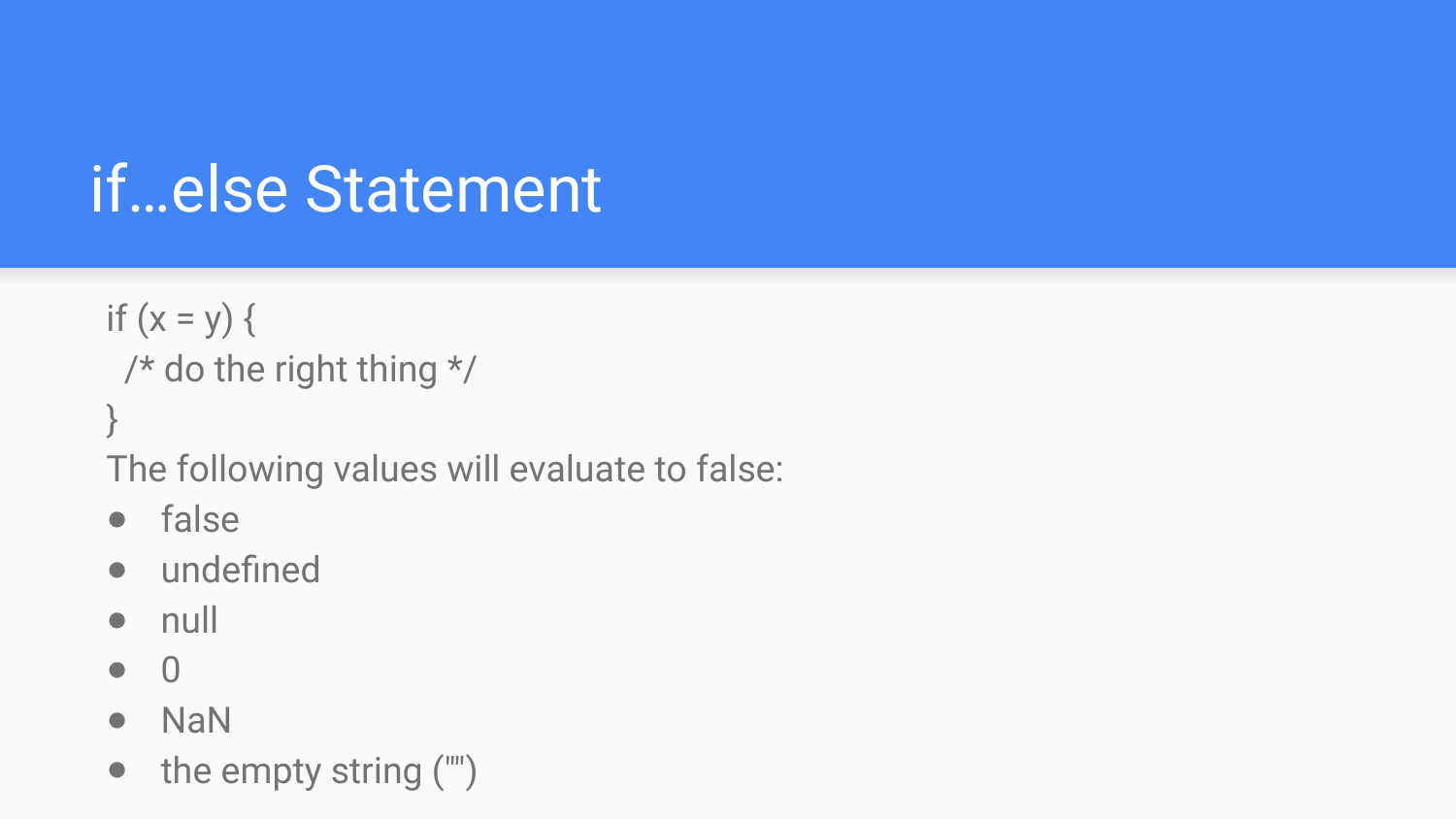

# if…else Statement
if (x = y) {
  /* do the right thing */
}
The following values will evaluate to false:
false
undefined
null
0
NaN
the empty string ("")